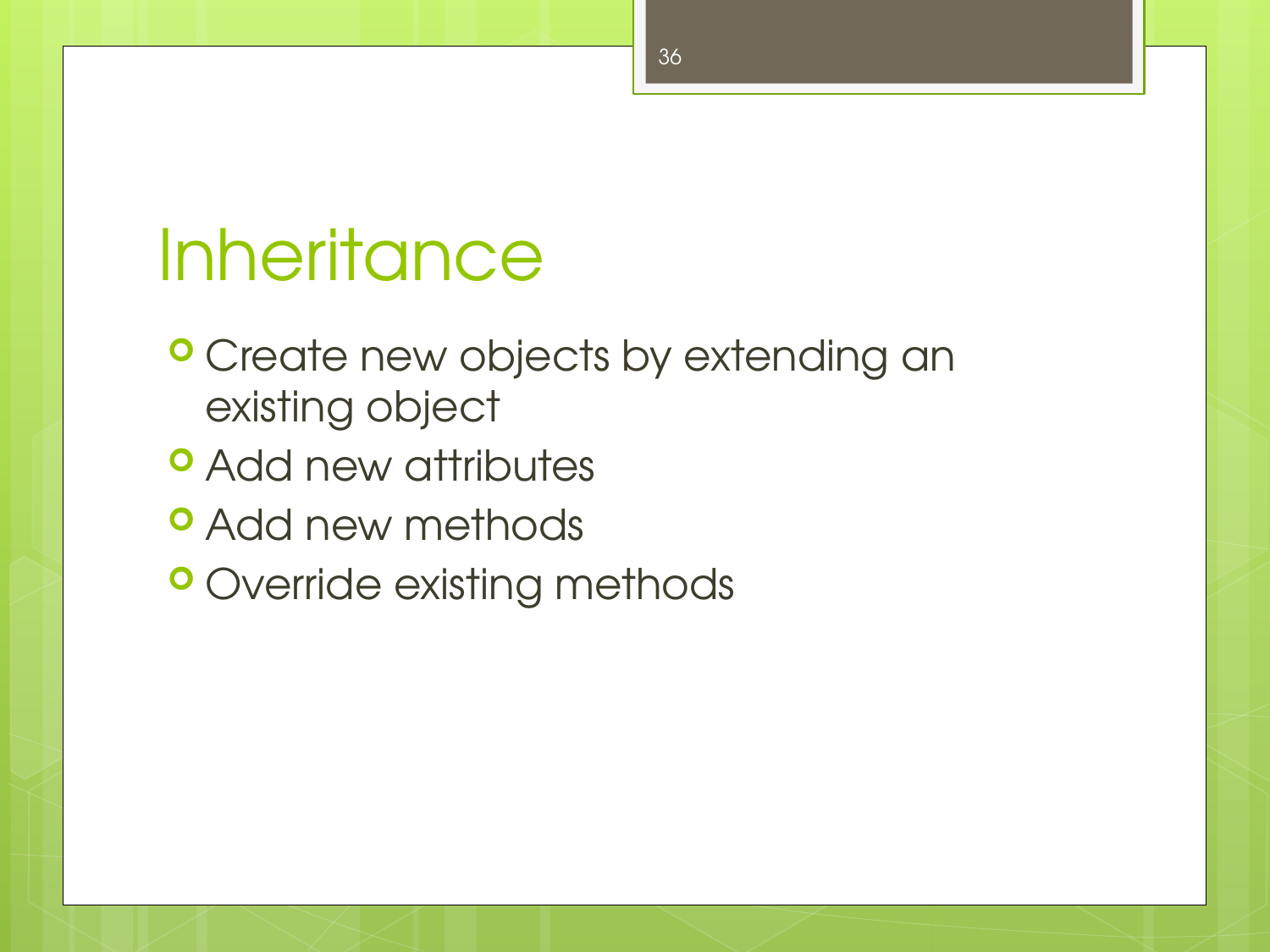

36
# Inheritance
Create new objects by extending an existing object
Add new attributes
Add new methods
Override existing methods